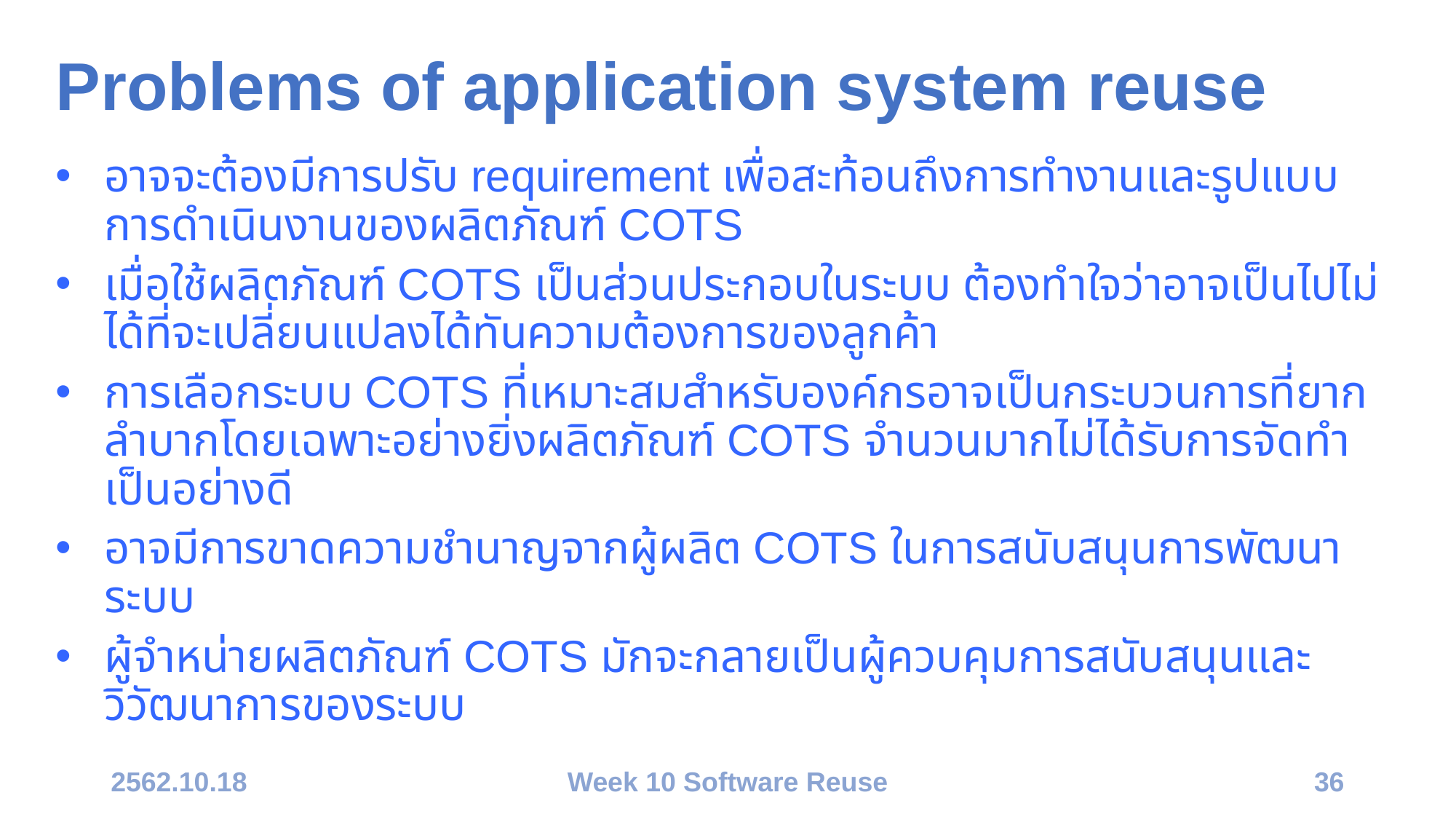

# Problems of application system reuse
อาจจะต้องมีการปรับ requirement เพื่อสะท้อนถึงการทำงานและรูปแบบการดำเนินงานของผลิตภัณฑ์ COTS
เมื่อใช้ผลิตภัณฑ์ COTS เป็นส่วนประกอบในระบบ ต้องทำใจว่าอาจเป็นไปไม่ได้ที่จะเปลี่ยนแปลงได้ทันความต้องการของลูกค้า
การเลือกระบบ COTS ที่เหมาะสมสำหรับองค์กรอาจเป็นกระบวนการที่ยากลำบากโดยเฉพาะอย่างยิ่งผลิตภัณฑ์ COTS จำนวนมากไม่ได้รับการจัดทำเป็นอย่างดี
อาจมีการขาดความชำนาญจากผู้ผลิต COTS ในการสนับสนุนการพัฒนาระบบ
ผู้จำหน่ายผลิตภัณฑ์ COTS มักจะกลายเป็นผู้ควบคุมการสนับสนุนและวิวัฒนาการของระบบ
2562.10.18
Week 10 Software Reuse
36